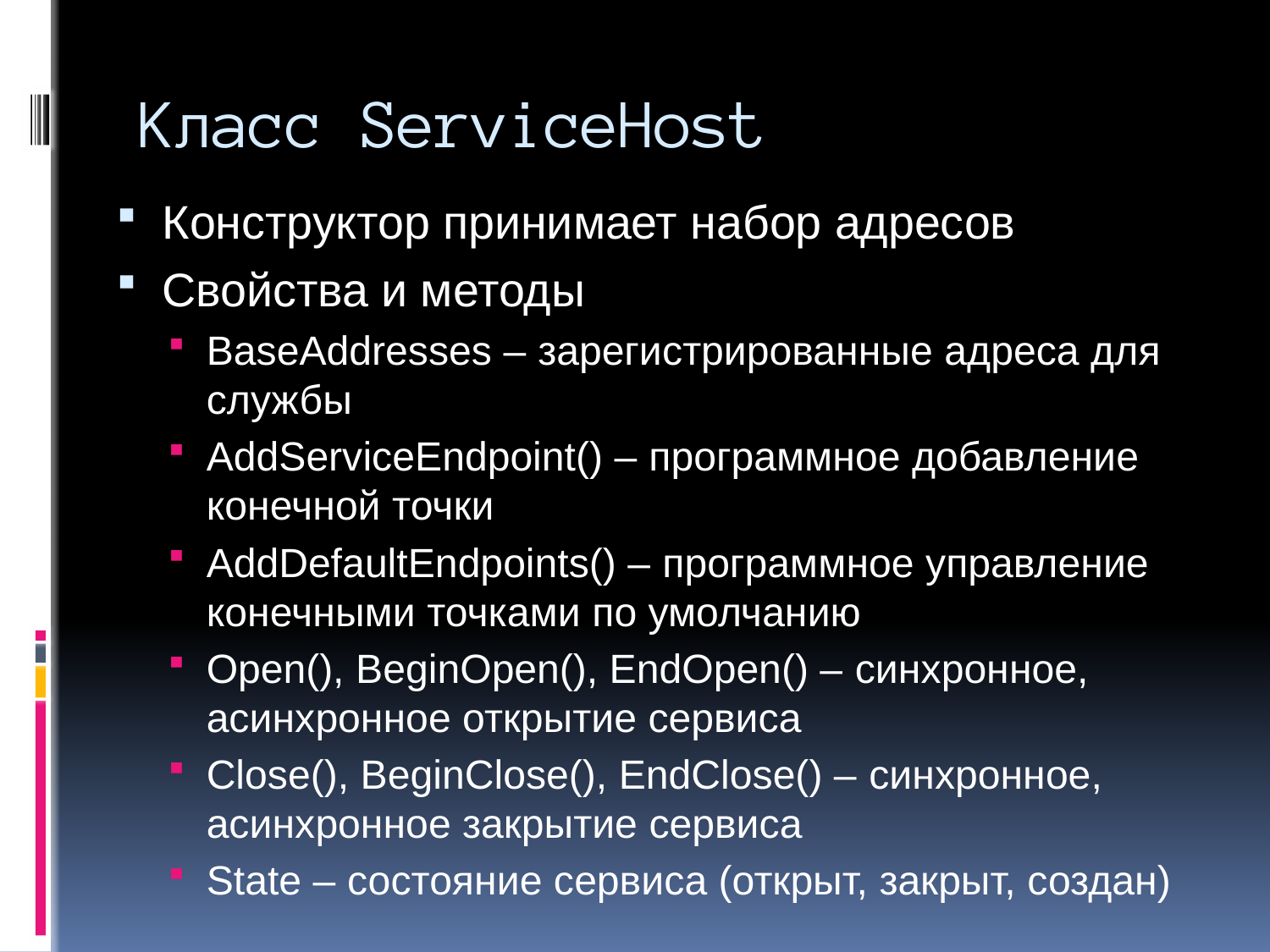

# Класс ServiceHost
Конструктор принимает набор адресов
Свойства и методы
BaseAddresses – зарегистрированные адреса для службы
AddServiceEndpoint() – программное добавление конечной точки
AddDefaultEndpoints() – программное управление конечными точками по умолчанию
Open(), BeginOpen(), EndOpen() – синхронное, асинхронное открытие сервиса
Close(), BeginClose(), EndClose() – синхронное, асинхронное закрытие сервиса
State – состояние сервиса (открыт, закрыт, создан)